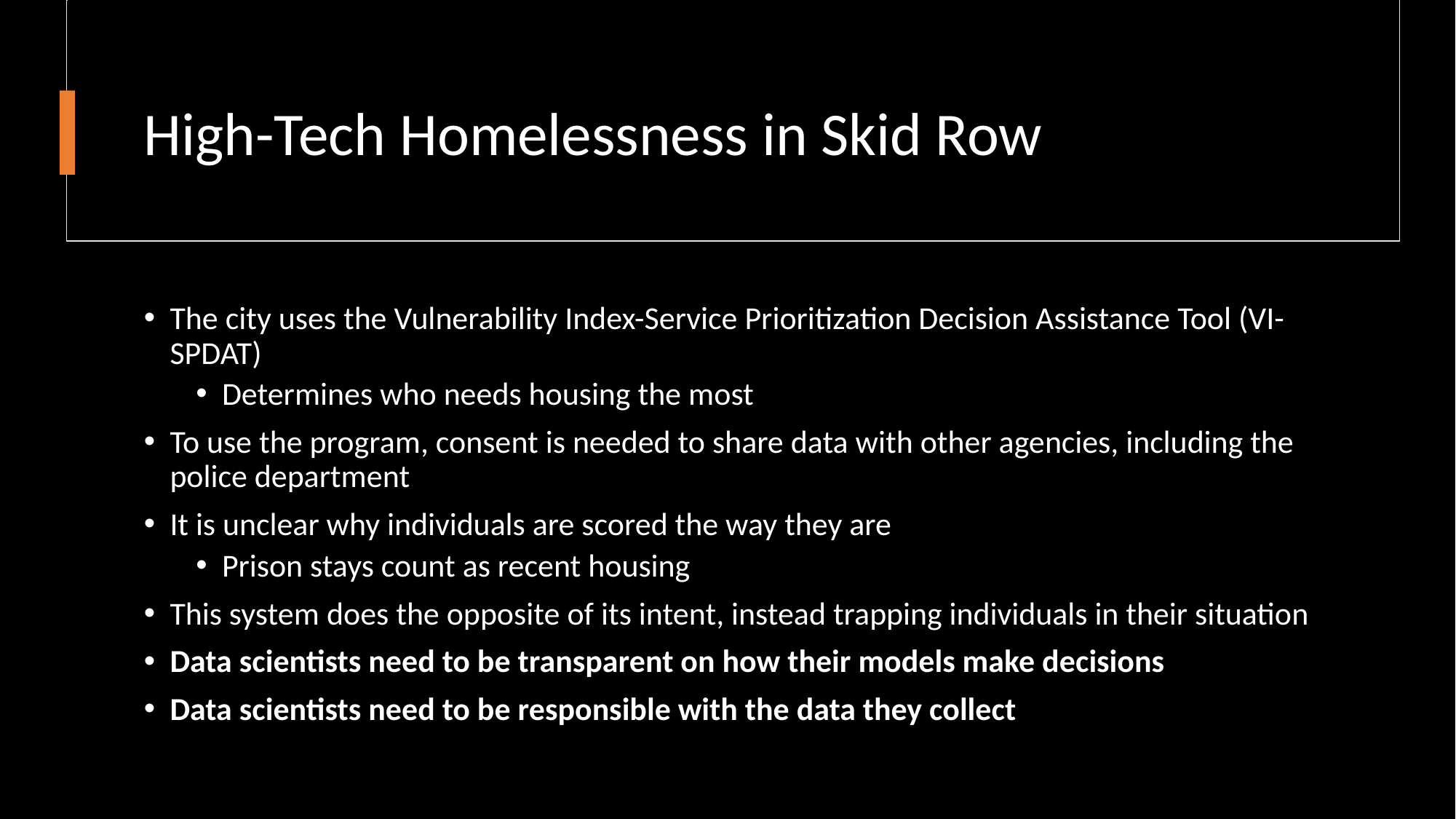

# High-Tech Homelessness in Skid Row

The city uses the Vulnerability Index-Service Prioritization Decision Assistance Tool (VI-SPDAT)
Determines who needs housing the most
To use the program, consent is needed to share data with other agencies, including the police department
It is unclear why individuals are scored the way they are
Prison stays count as recent housing
This system does the opposite of its intent, instead trapping individuals in their situation
Data scientists need to be transparent on how their models make decisions
Data scientists need to be responsible with the data they collect